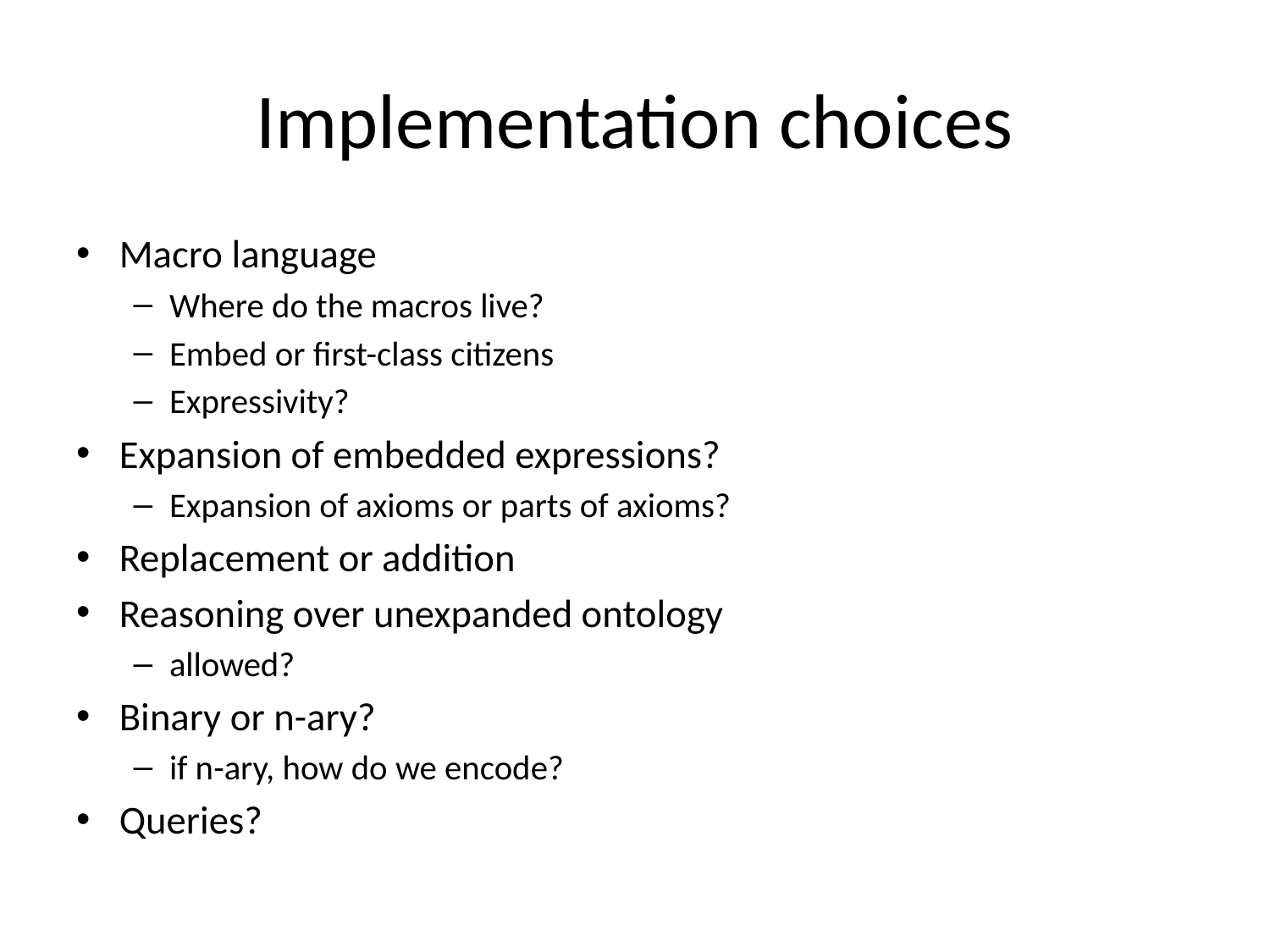

# Implementation choices
Macro language
Where do the macros live?
Embed or first-class citizens
Expressivity?
Expansion of embedded expressions?
Expansion of axioms or parts of axioms?
Replacement or addition
Reasoning over unexpanded ontology
allowed?
Binary or n-ary?
if n-ary, how do we encode?
Queries?